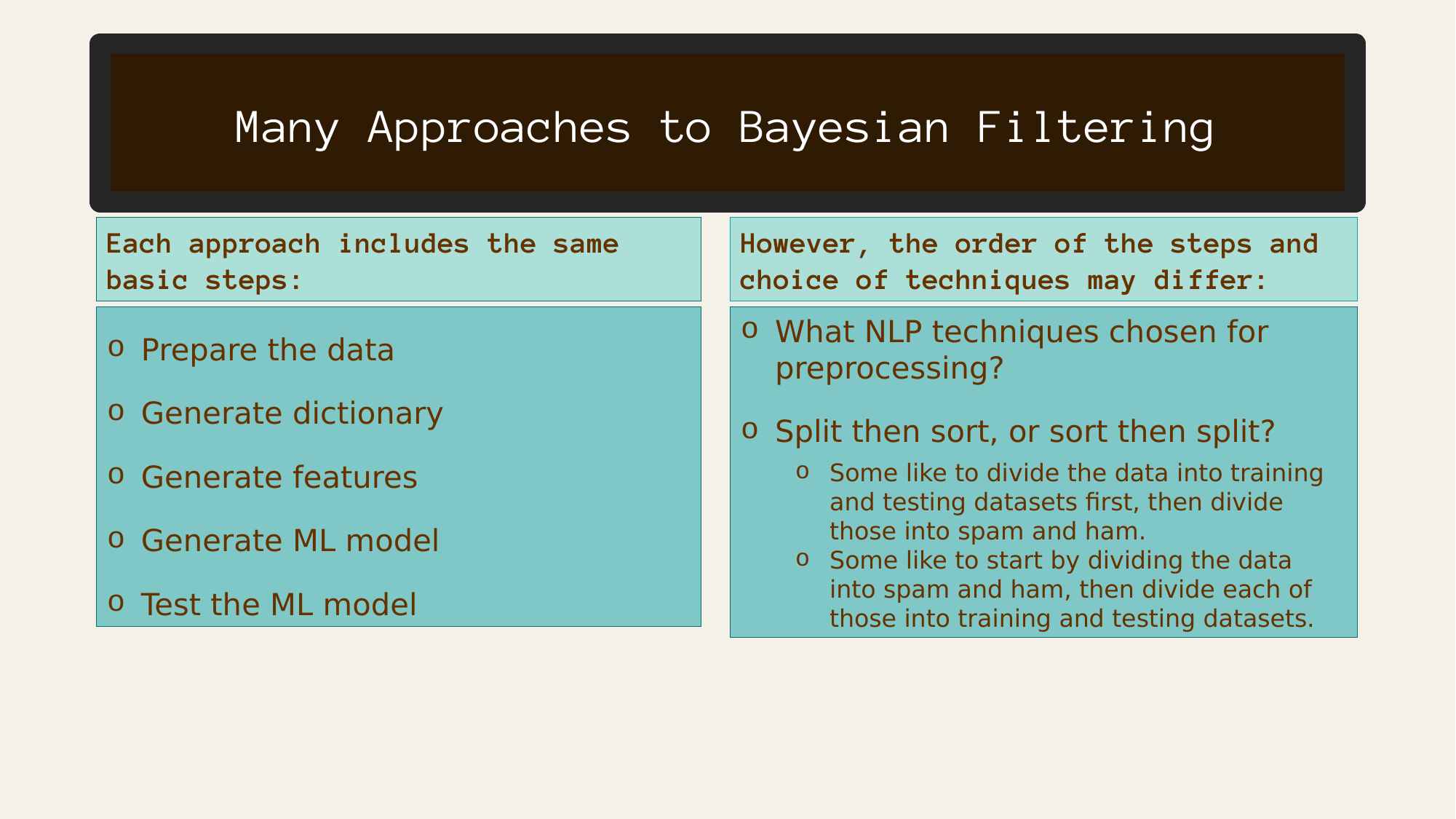

# Many Approaches to Bayesian Filtering
Each approach includes the same basic steps:
However, the order of the steps and choice of techniques may differ:
Prepare the data
Generate dictionary
Generate features
Generate ML model
Test the ML model
What NLP techniques chosen for preprocessing?
Split then sort, or sort then split?
Some like to divide the data into training and testing datasets first, then divide those into spam and ham.
Some like to start by dividing the data into spam and ham, then divide each of those into training and testing datasets.